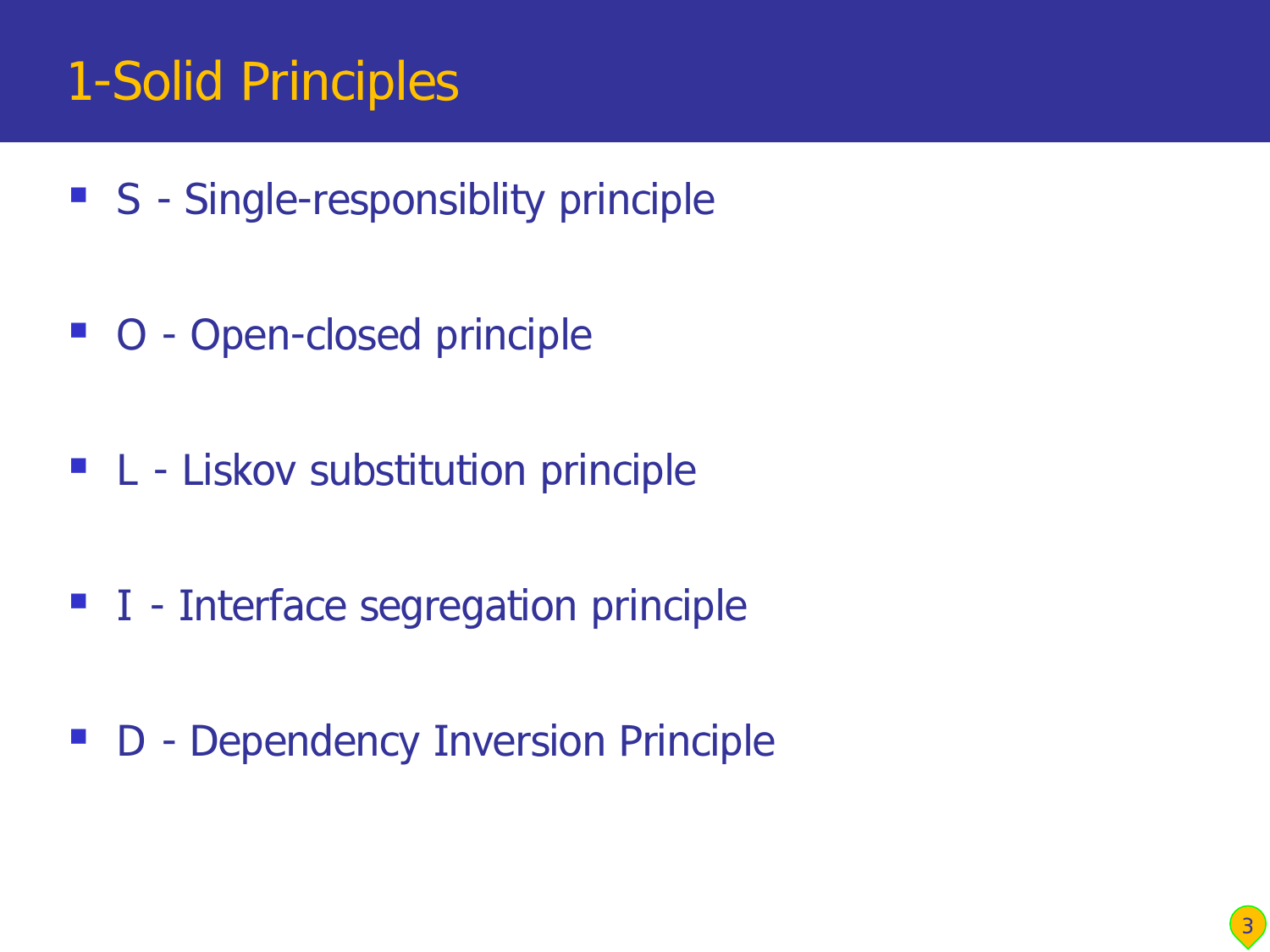

# 1-Solid Principles
S - Single-responsiblity principle

O - Open-closed principle

L - Liskov substitution principle

I - Interface segregation principle

D - Dependency Inversion Principle

3